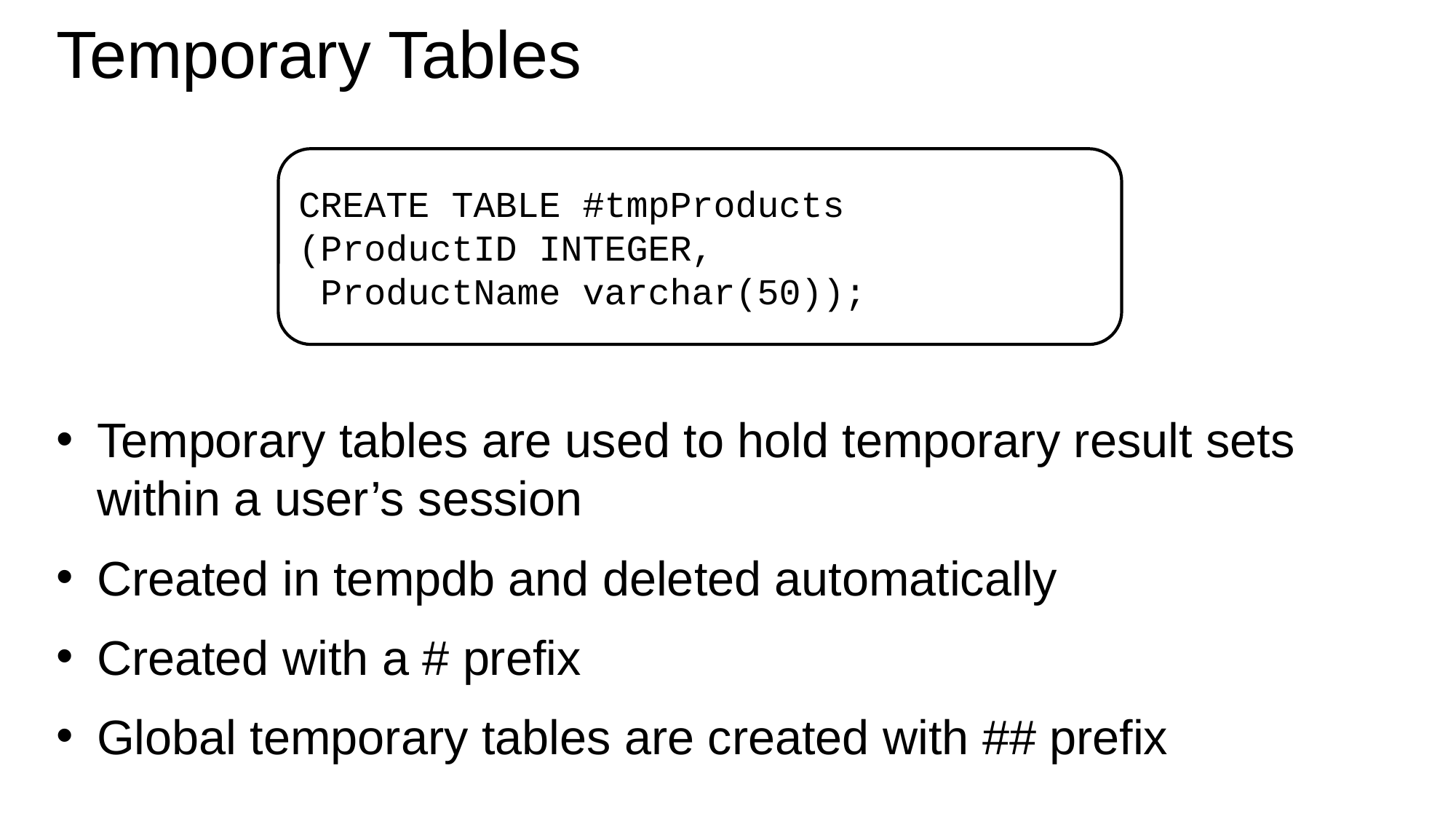

# Temporary Tables
CREATE TABLE #tmpProducts
(ProductID INTEGER,
 ProductName varchar(50));
Temporary tables are used to hold temporary result sets within a user’s session
Created in tempdb and deleted automatically
Created with a # prefix
Global temporary tables are created with ## prefix